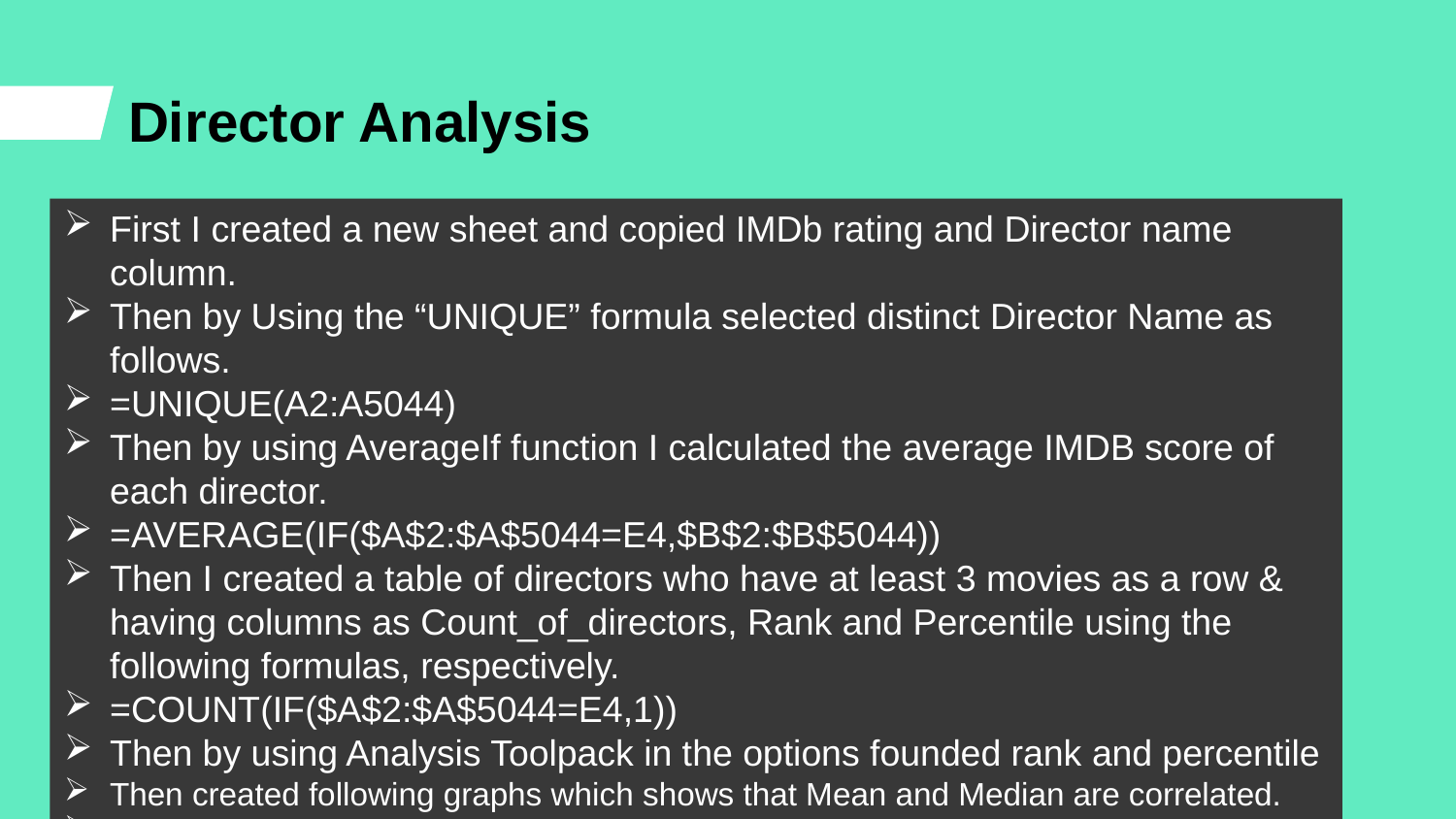

# Director Analysis
First I created a new sheet and copied IMDb rating and Director name column.
Then by Using the “UNIQUE” formula selected distinct Director Name as follows.
=UNIQUE(A2:A5044)
Then by using AverageIf function I calculated the average IMDB score of each director.
=AVERAGE(IF($A$2:$A$5044=E4,$B$2:$B$5044))
Then I created a table of directors who have at least 3 movies as a row & having columns as Count_of_directors, Rank and Percentile using the following formulas, respectively.
=COUNT(IF($A$2:$A$5044=E4,1))
Then by using Analysis Toolpack in the options founded rank and percentile
Then created following graphs which shows that Mean and Median are correlated.
Table and graph is given below.